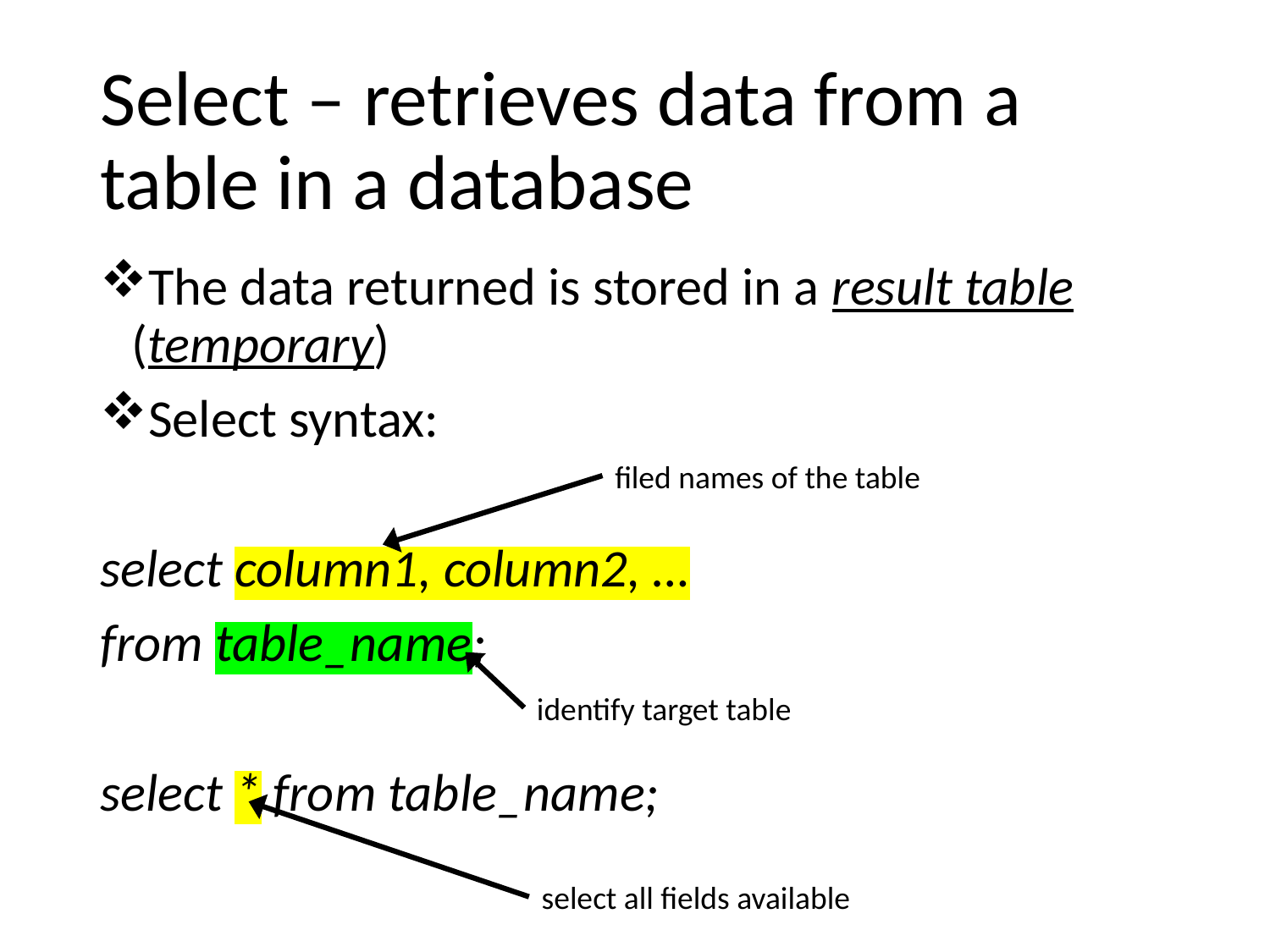

# Select – retrieves data from a table in a database
The data returned is stored in a result table (temporary)
Select syntax:

select column1, column2, …
from table_name;

select * from table_name;

filed names of the table
identify target table
select all fields available